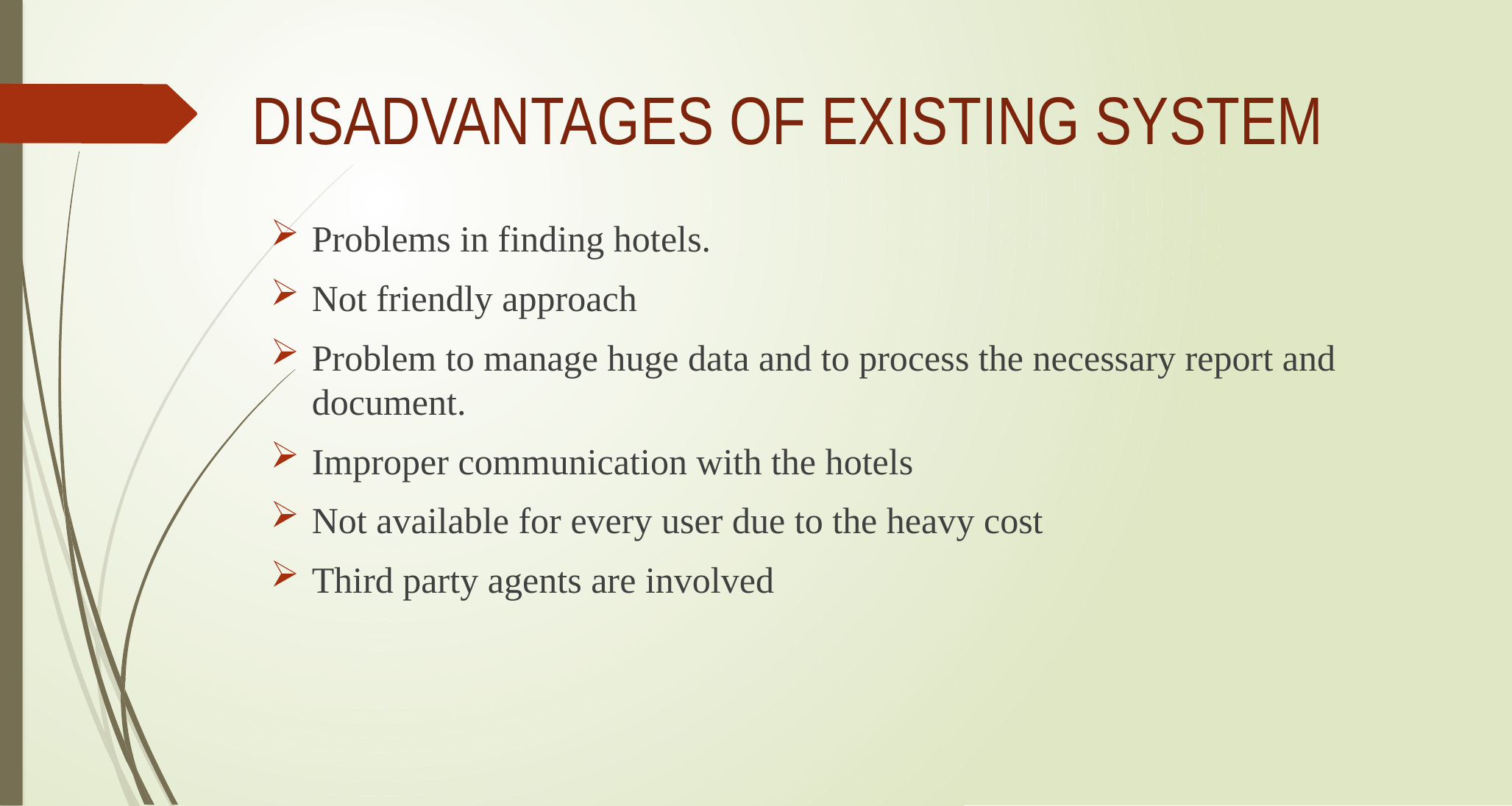

# DISADVANTAGES OF EXISTING SYSTEM
Problems in finding hotels.
Not friendly approach
Problem to manage huge data and to process the necessary report and document.
Improper communication with the hotels
Not available for every user due to the heavy cost
Third party agents are involved